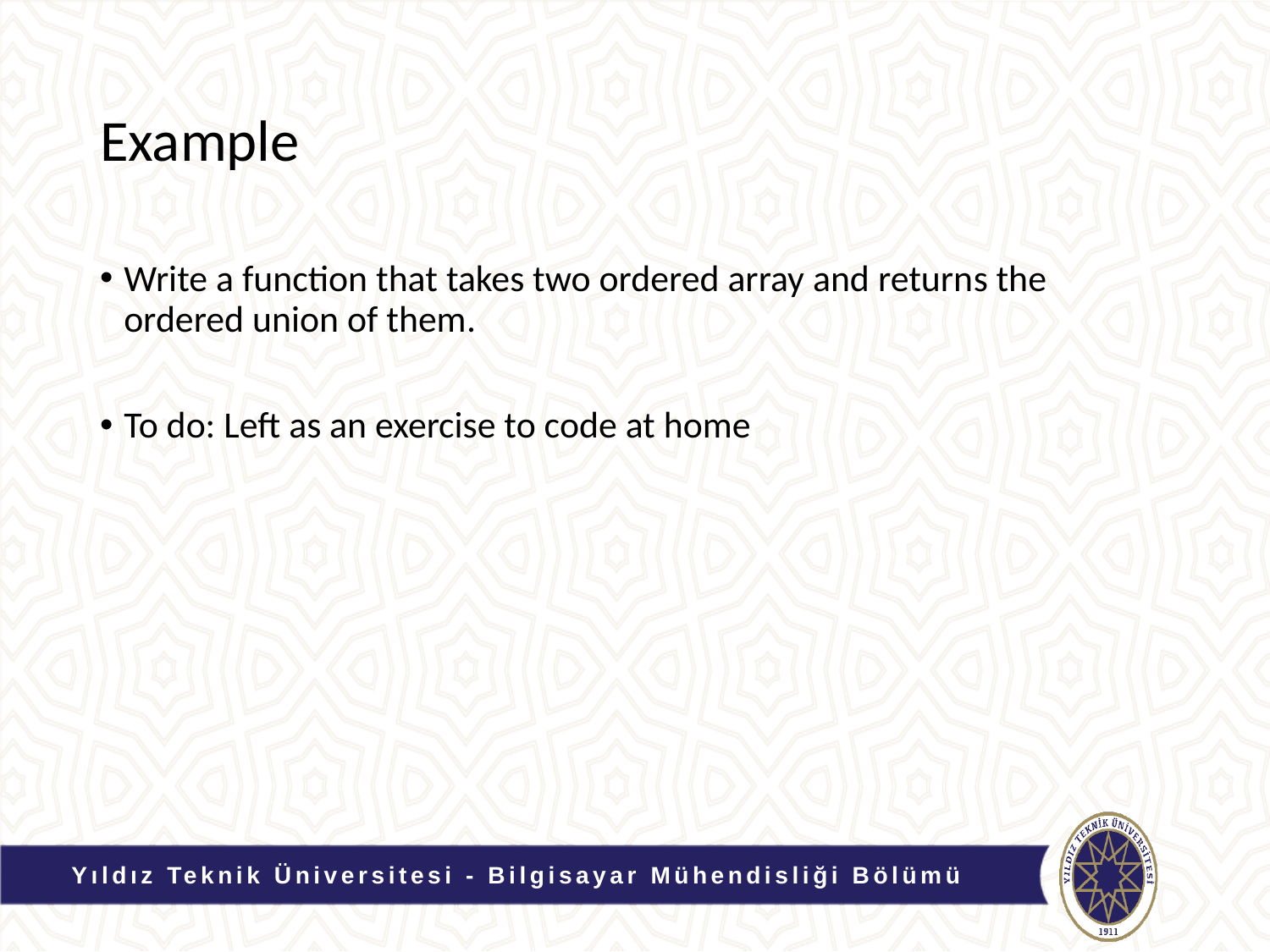

# Example
Write a function that takes two ordered array and returns the ordered union of them.

To do: Left as an exercise to code at home

Yıldız Teknik Üniversitesi - Bilgisayar Mühendisliği Bölümü